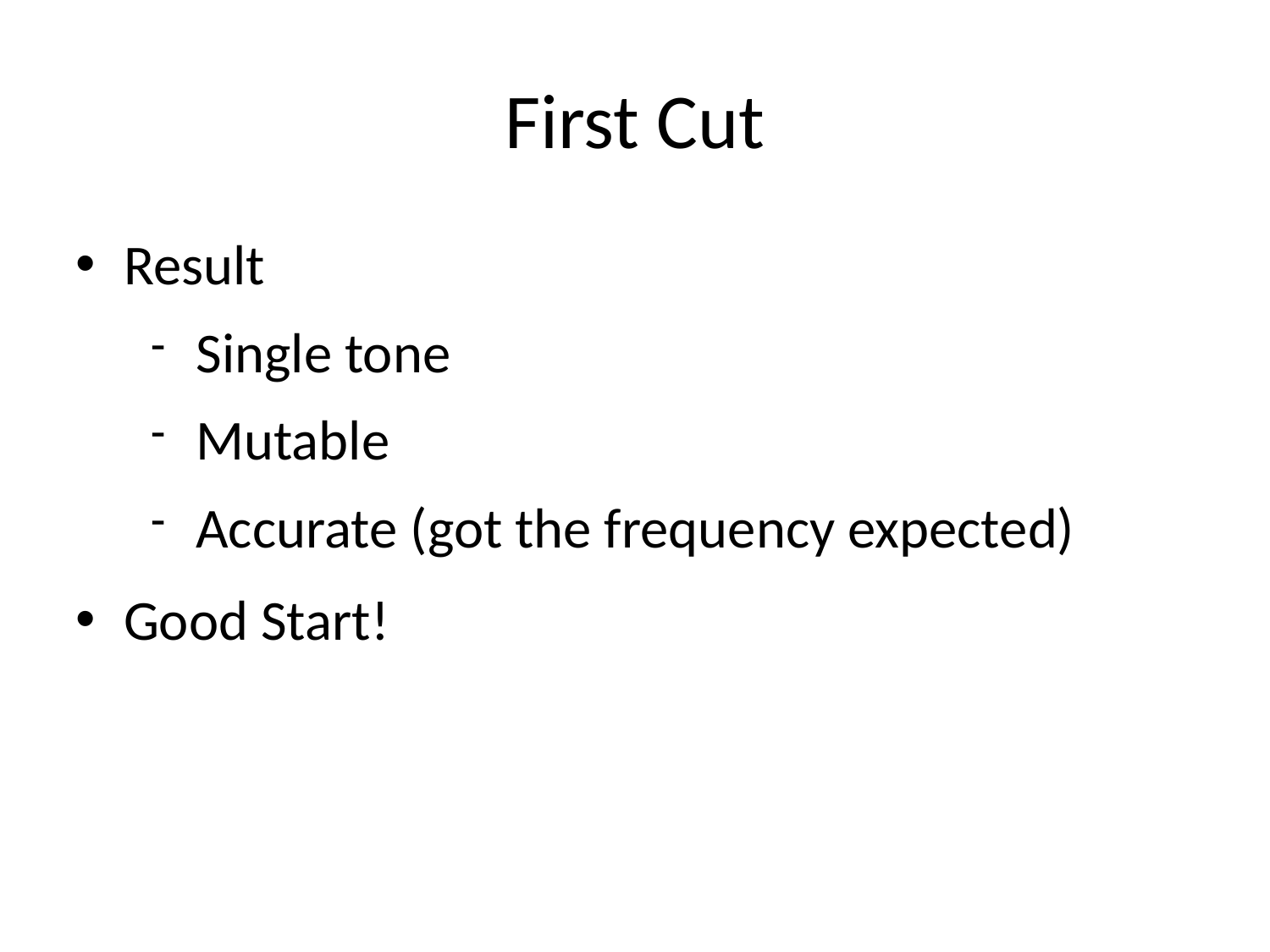

First Cut
Result
Single tone
Mutable
Accurate (got the frequency expected)
Good Start!